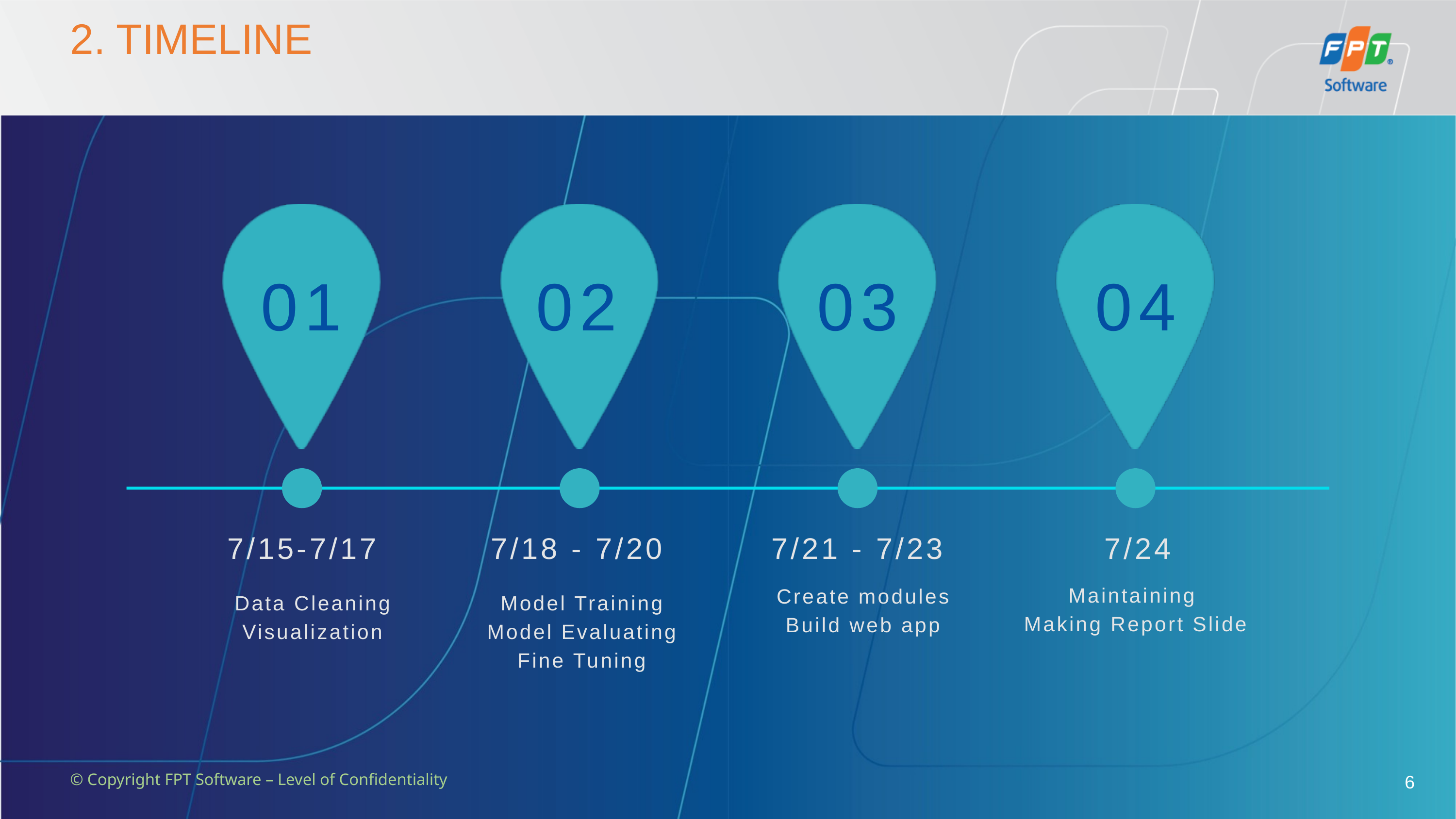

2. TIMELINE

01
02
03
04

7/15-7/17
7/18 - 7/20
7/21 - 7/23
7/24
Maintaining
Making Report Slide
Create modules
Build web app
Data Cleaning
Visualization
Model Training
Model Evaluating
Fine Tuning

© Copyright FPT Software – Level of Confidentiality
6